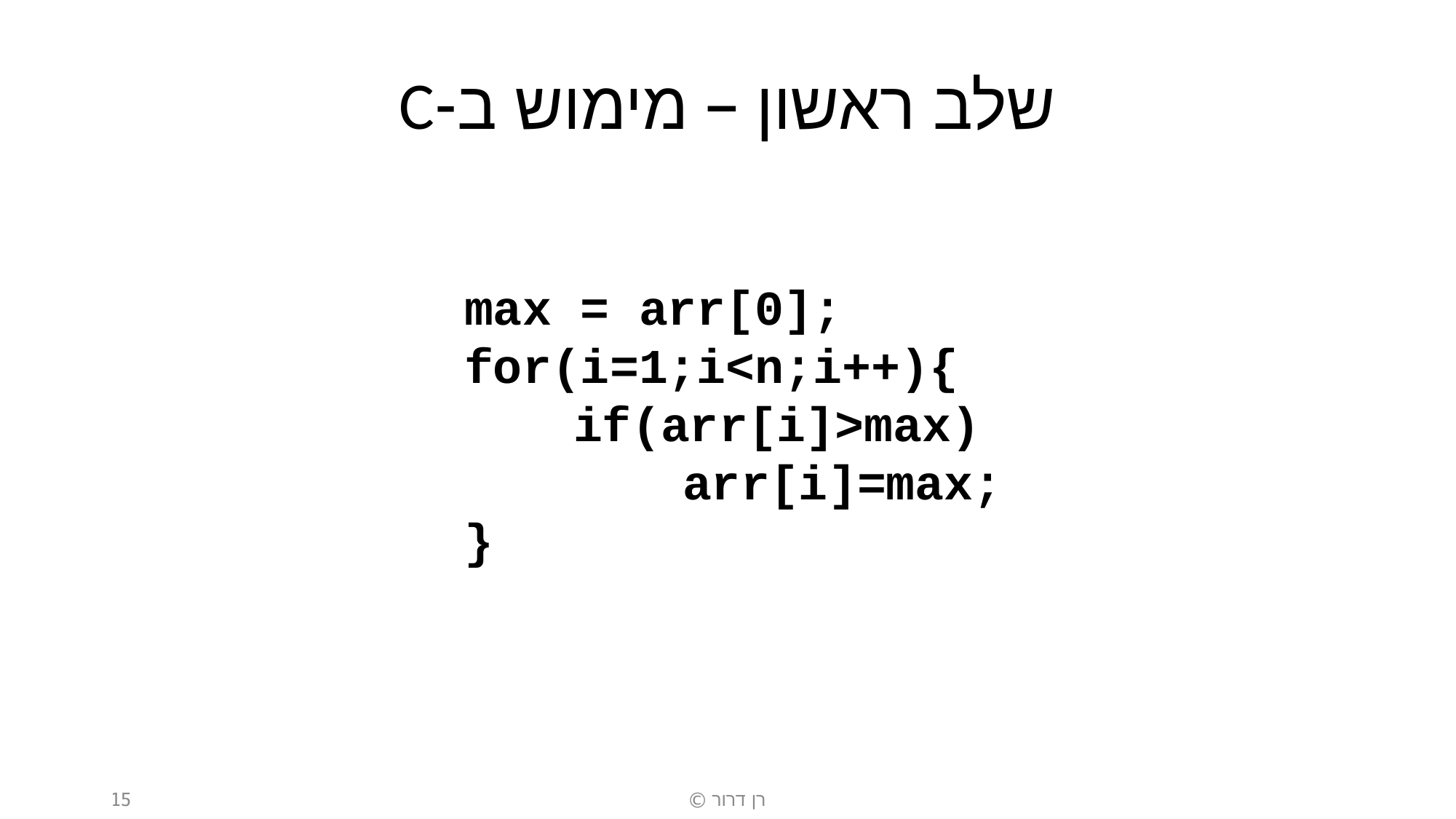

# שלב ראשון – מימוש ב-C
max = arr[0];
for(i=1;i<n;i++){
	if(arr[i]>max)
		arr[i]=max;
}
15
רן דרור ©